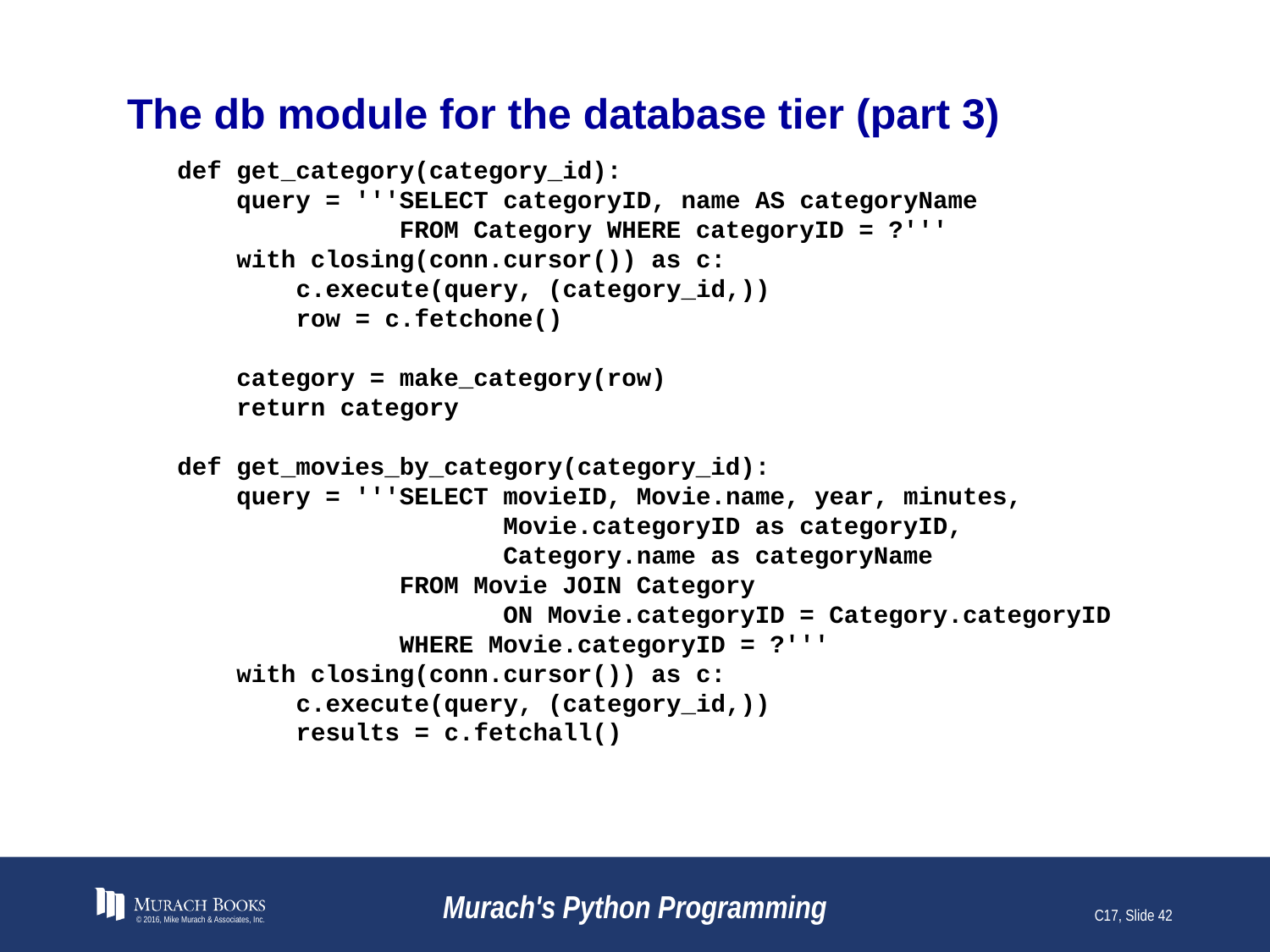

# The db module for the database tier (part 3)
def get_category(category_id):
    query = '''SELECT categoryID, name AS categoryName
               FROM Category WHERE categoryID = ?'''
    with closing(conn.cursor()) as c:
        c.execute(query, (category_id,))
        row = c.fetchone()

    category = make_category(row)
    return category

def get_movies_by_category(category_id):
    query = '''SELECT movieID, Movie.name, year, minutes,
                      Movie.categoryID as categoryID,
                      Category.name as categoryName
               FROM Movie JOIN Category
                      ON Movie.categoryID = Category.categoryID
               WHERE Movie.categoryID = ?'''
    with closing(conn.cursor()) as c:
        c.execute(query, (category_id,))
        results = c.fetchall()

© 2016, Mike Murach & Associates, Inc.
Murach's Python Programming

C17, Slide 42